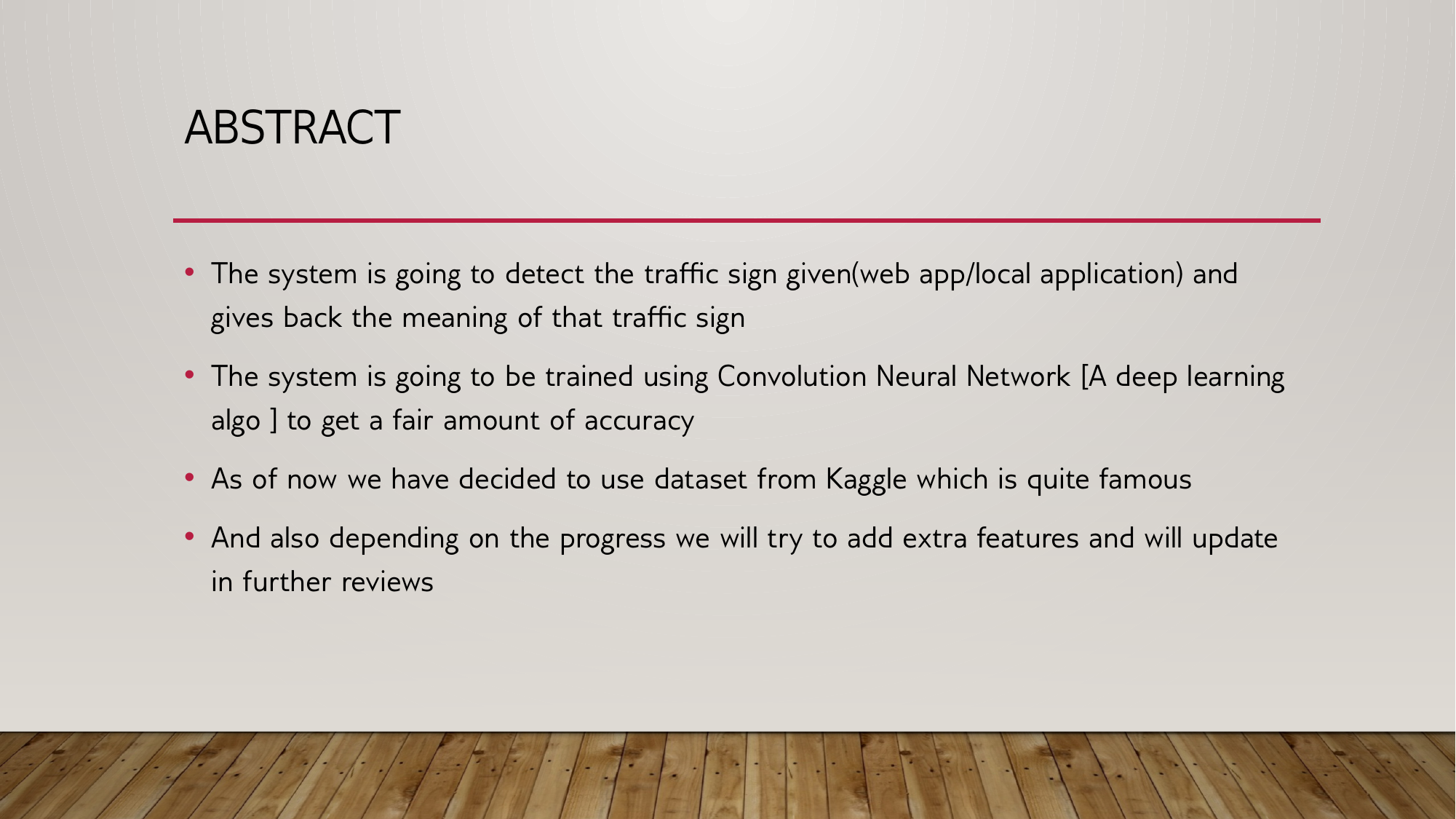

# Abstract
The system is going to detect the traffic sign given(web app/local application) and gives back the meaning of that traffic sign
The system is going to be trained using Convolution Neural Network [A deep learning algo ] to get a fair amount of accuracy
As of now we have decided to use dataset from Kaggle which is quite famous
And also depending on the progress we will try to add extra features and will update in further reviews